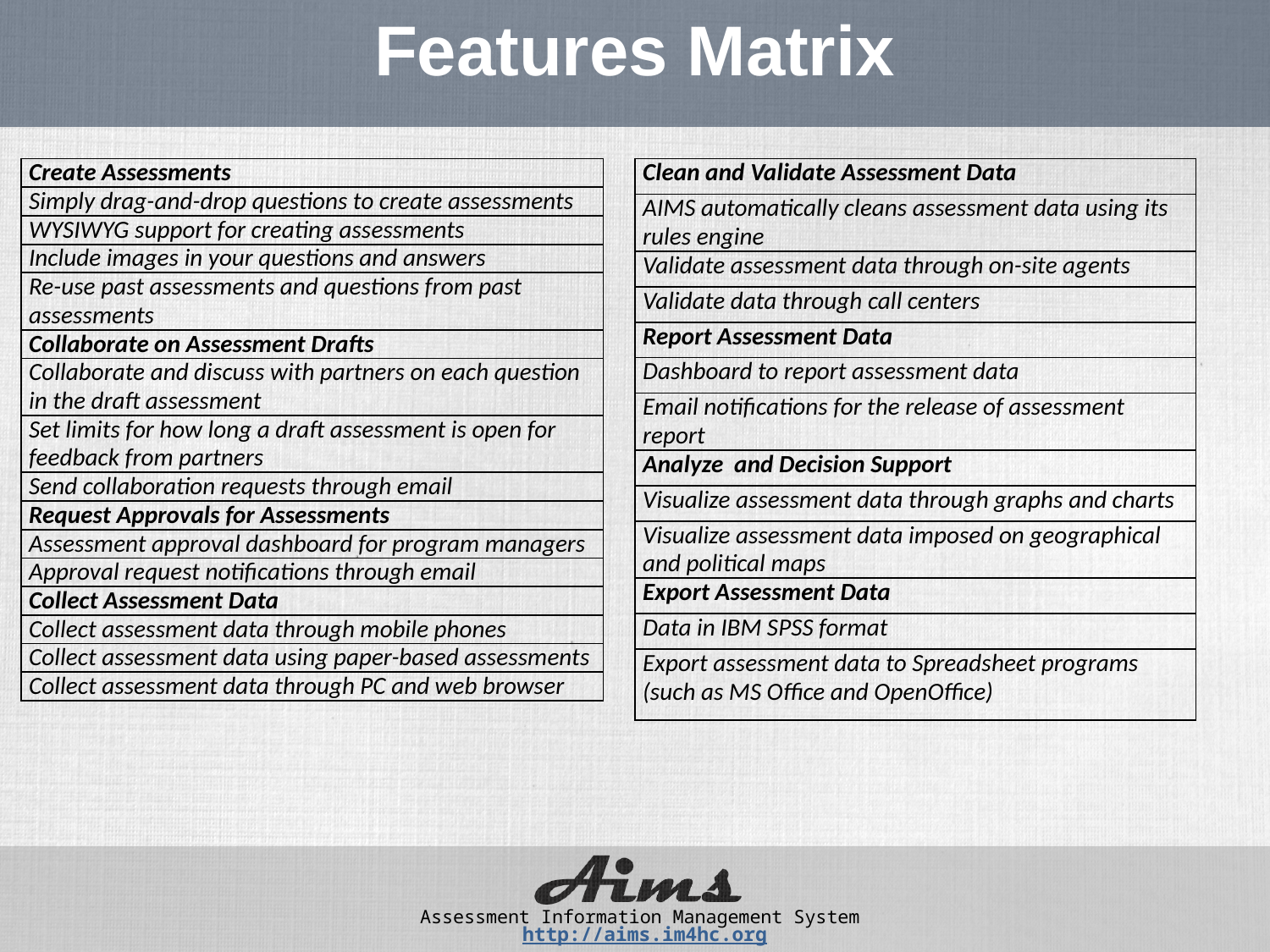

# Features Matrix
| Create Assessments |
| --- |
| Simply drag-and-drop questions to create assessments |
| WYSIWYG support for creating assessments |
| Include images in your questions and answers |
| Re-use past assessments and questions from past assessments |
| Collaborate on Assessment Drafts |
| Collaborate and discuss with partners on each question in the draft assessment |
| Set limits for how long a draft assessment is open for feedback from partners |
| Send collaboration requests through email |
| Request Approvals for Assessments |
| Assessment approval dashboard for program managers |
| Approval request notifications through email |
| Collect Assessment Data |
| Collect assessment data through mobile phones |
| Collect assessment data using paper-based assessments |
| Collect assessment data through PC and web browser |
| Clean and Validate Assessment Data |
| --- |
| AIMS automatically cleans assessment data using its rules engine |
| Validate assessment data through on-site agents |
| Validate data through call centers |
| Report Assessment Data |
| Dashboard to report assessment data |
| Email notifications for the release of assessment report |
| Analyze and Decision Support |
| Visualize assessment data through graphs and charts |
| Visualize assessment data imposed on geographical and political maps |
| Export Assessment Data |
| Data in IBM SPSS format |
| Export assessment data to Spreadsheet programs (such as MS Office and OpenOffice) |